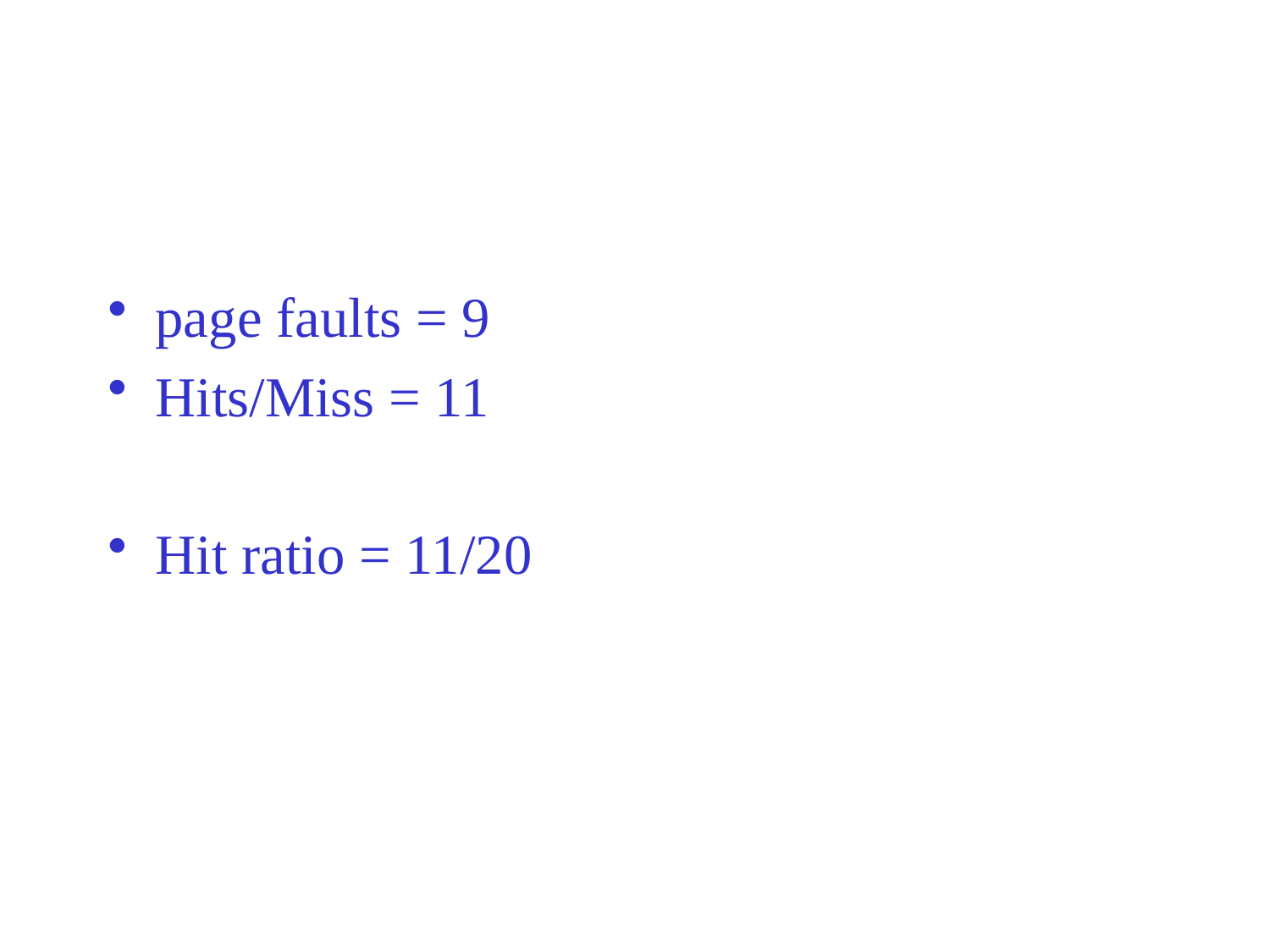

#
page faults = 9
Hits/Miss = 11

Hit ratio = 11/20